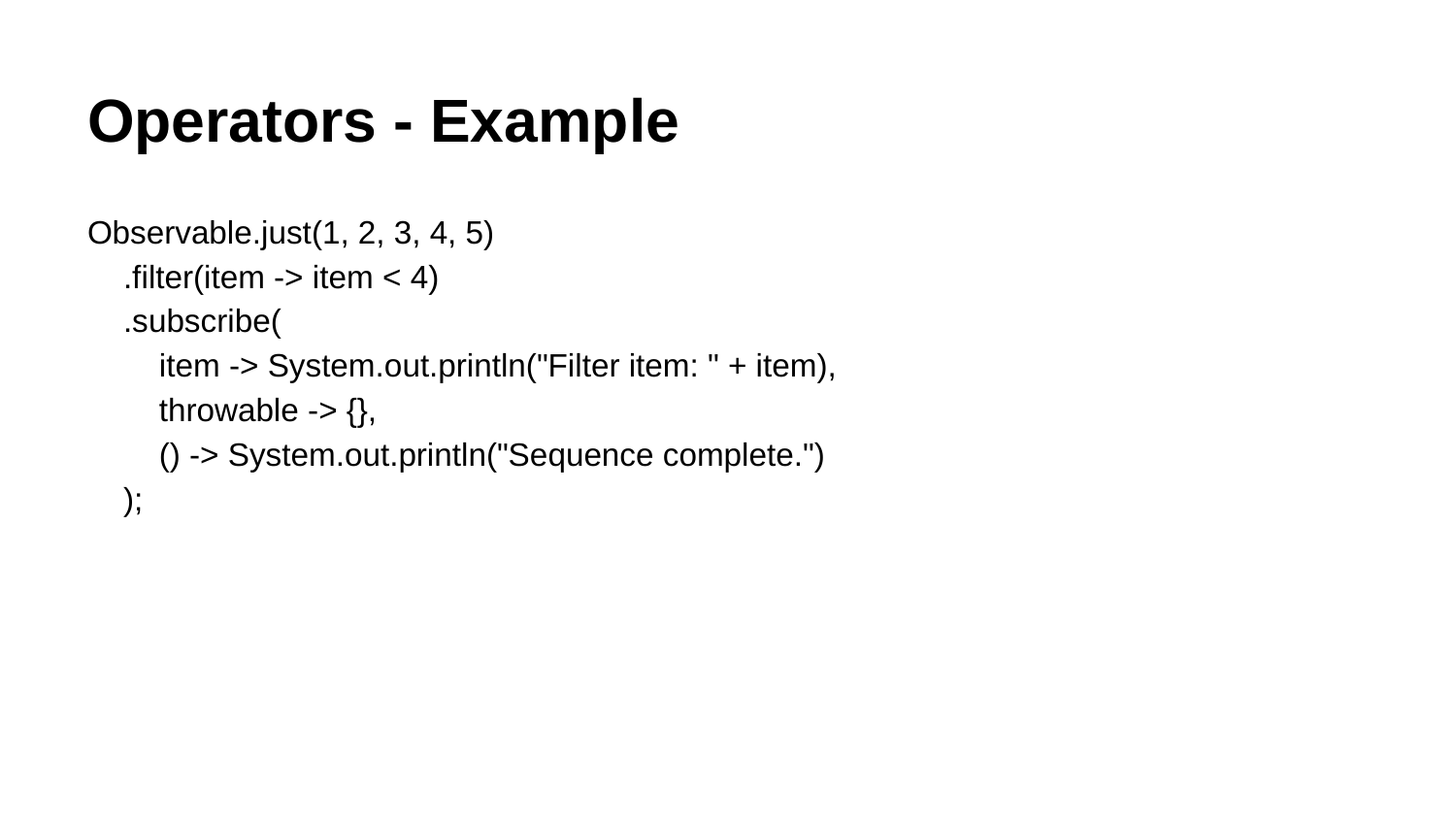

# Operators - Example
Observable.just(1, 2, 3, 4, 5)
    .filter(item -> item < 4)
    .subscribe(
        item -> System.out.println("Filter item: " + item),
        throwable -> {},
        () -> System.out.println("Sequence complete.")
    );